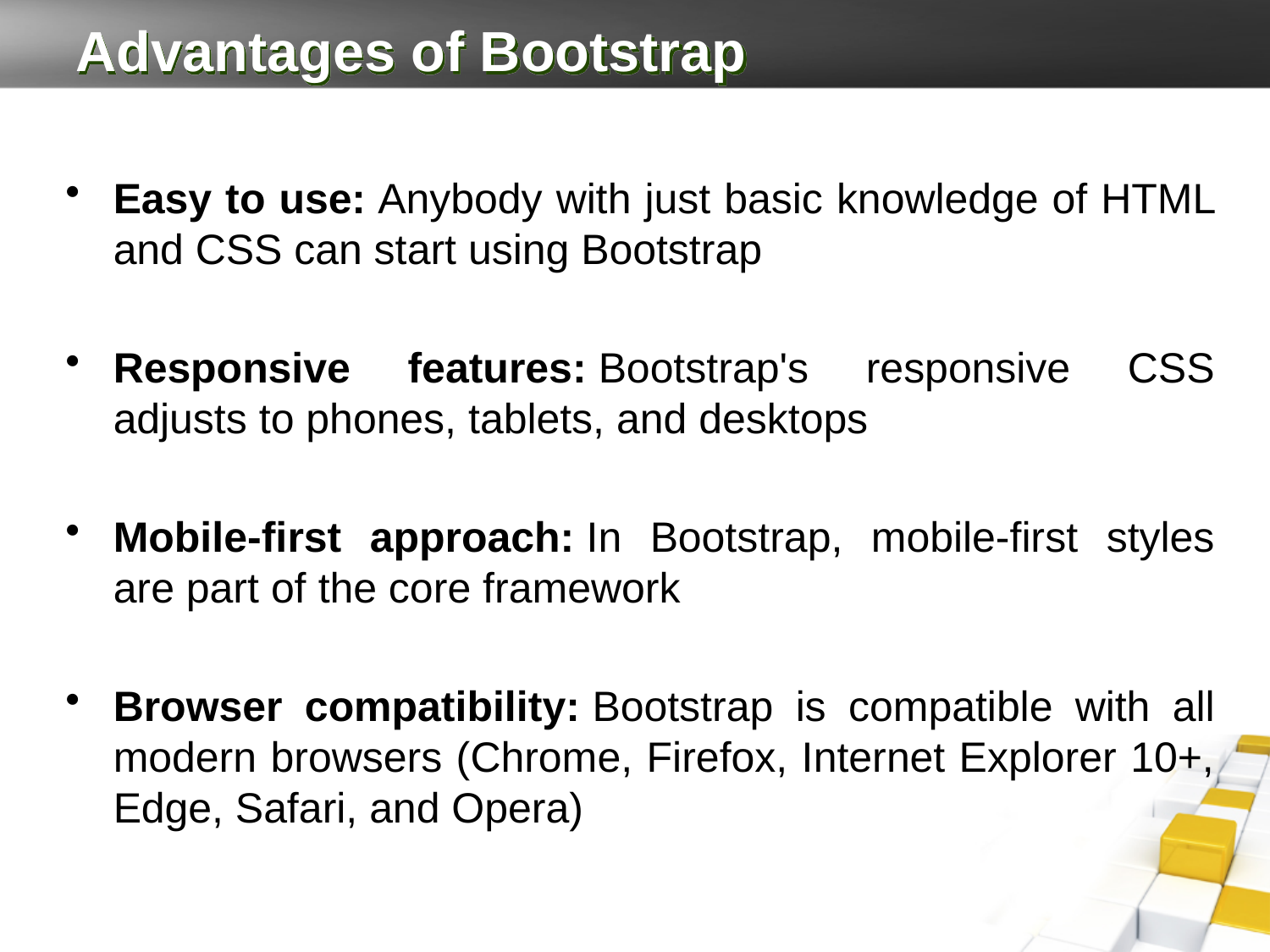

# Advantages of Bootstrap

Easy to use: Anybody with just basic knowledge of HTML and CSS can start using Bootstrap

Responsive features: Bootstrap's responsive CSS adjusts to phones, tablets, and desktops

Mobile-first approach: In Bootstrap, mobile-first styles are part of the core framework

Browser compatibility: Bootstrap is compatible with all modern browsers (Chrome, Firefox, Internet Explorer 10+, Edge, Safari, and Opera)